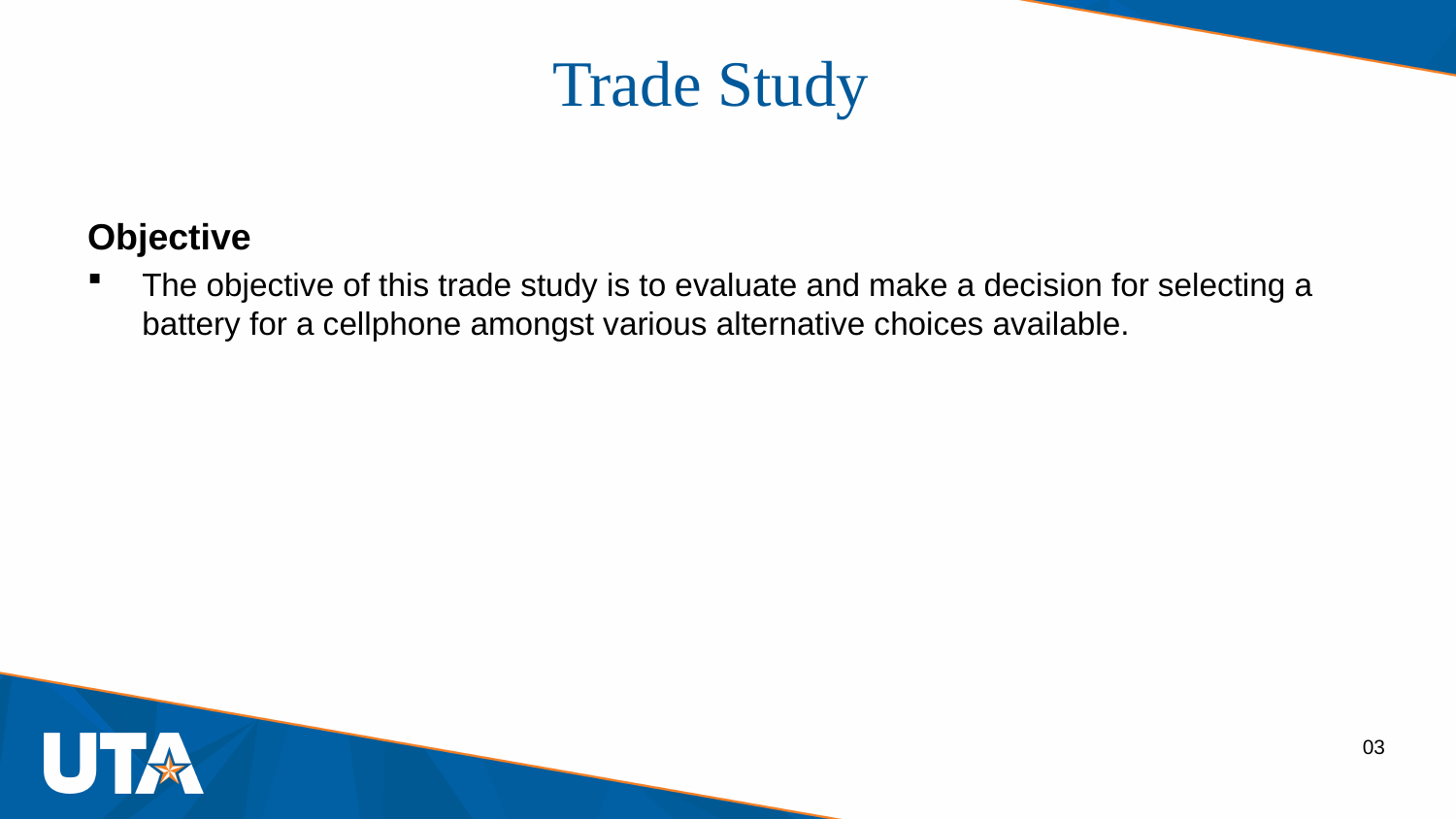

Trade Study
Objective
The objective of this trade study is to evaluate and make a decision for selecting a battery for a cellphone amongst various alternative choices available.

03